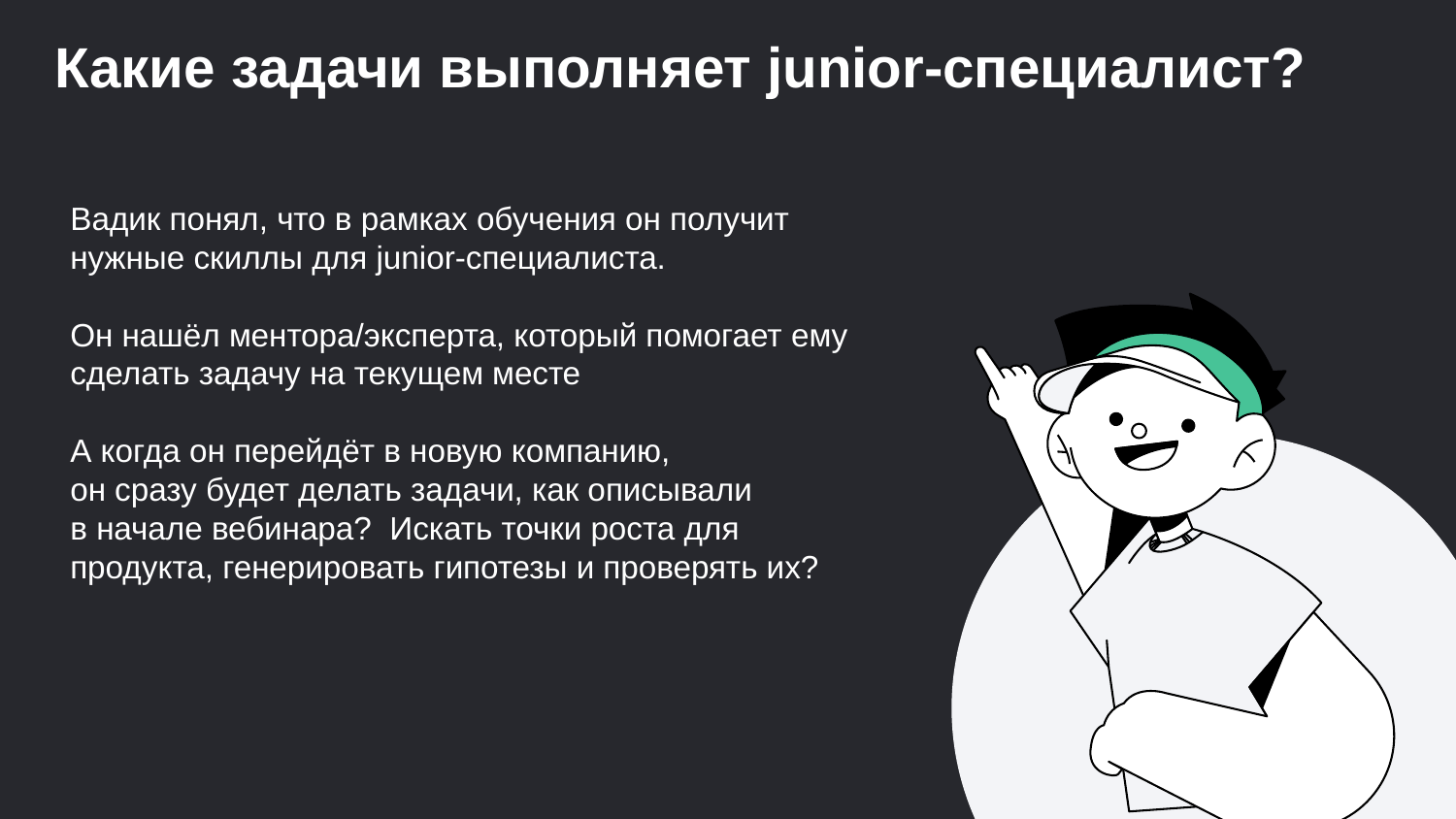

Какие задачи выполняет junior-специалист?
Вадик понял, что в рамках обучения он получит нужные скиллы для junior-специалиста.
Он нашёл ментора/эксперта, который помогает ему сделать задачу на текущем месте
А когда он перейдёт в новую компанию,
он сразу будет делать задачи, как описывали
в начале вебинара?  Искать точки роста для продукта, генерировать гипотезы и проверять их?